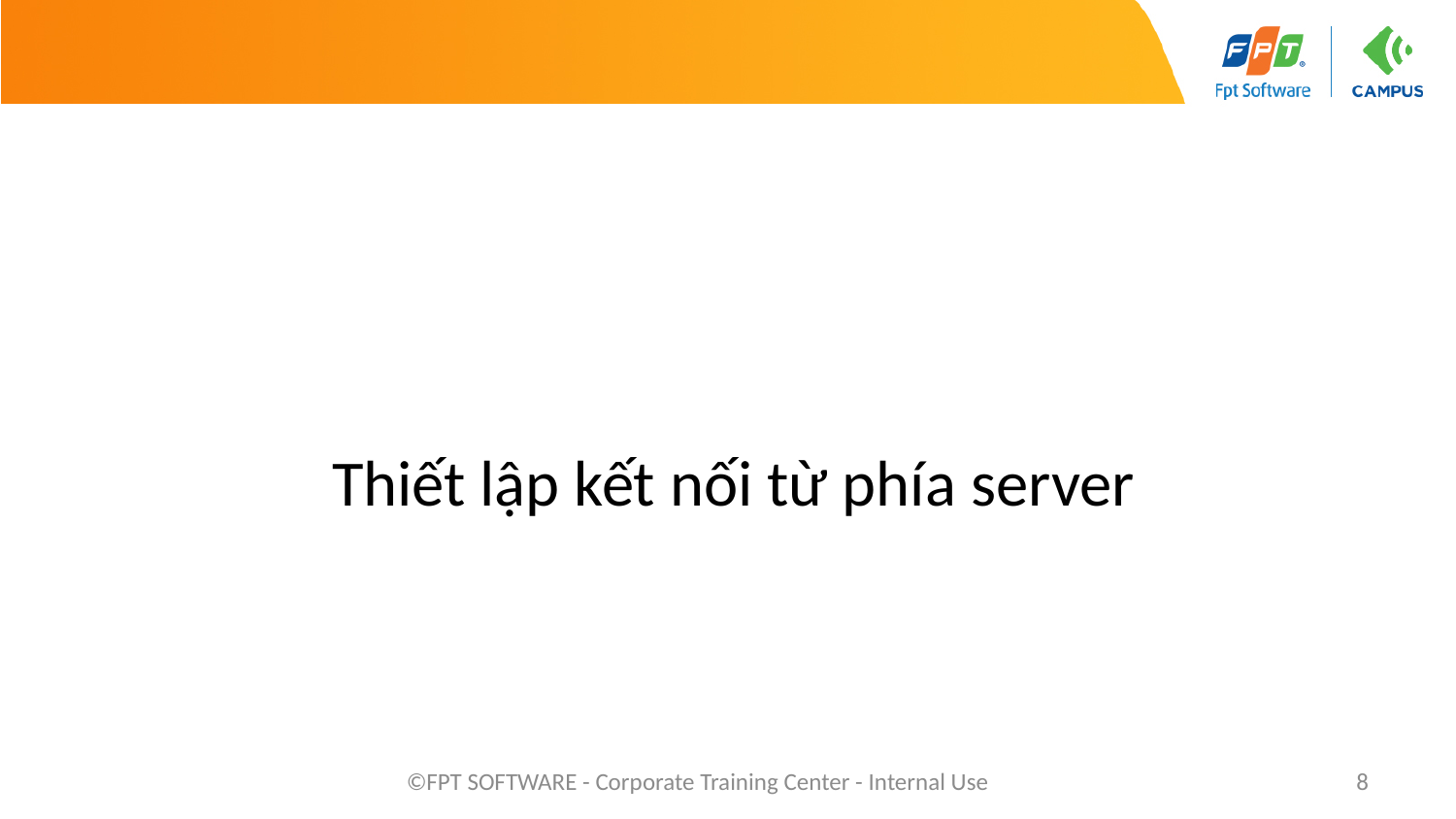

Thiết lập kết nối từ phía server
#
©FPT SOFTWARE - Corporate Training Center - Internal Use
8